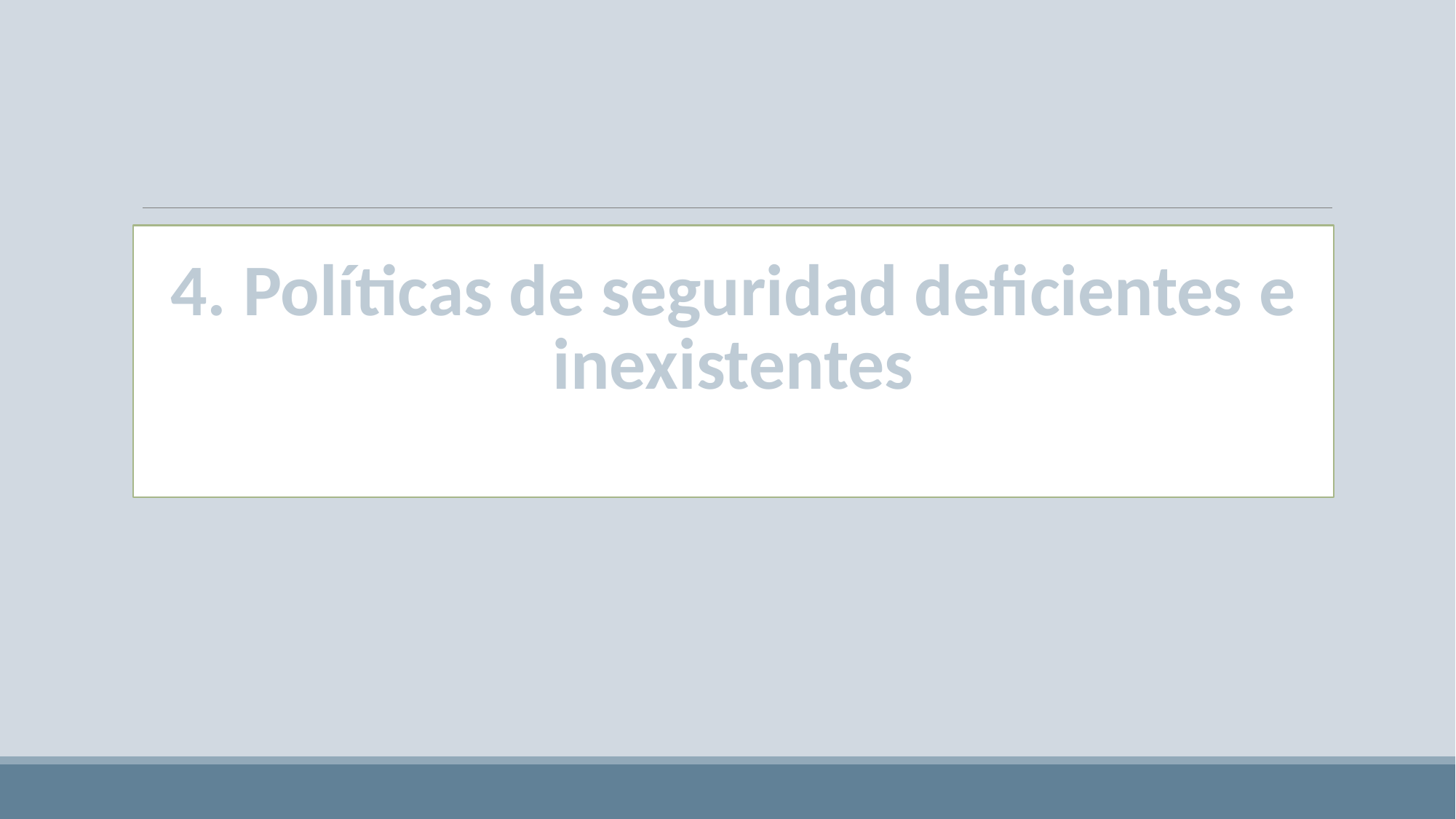

# 4. Políticas de seguridad deficientes e inexistentes